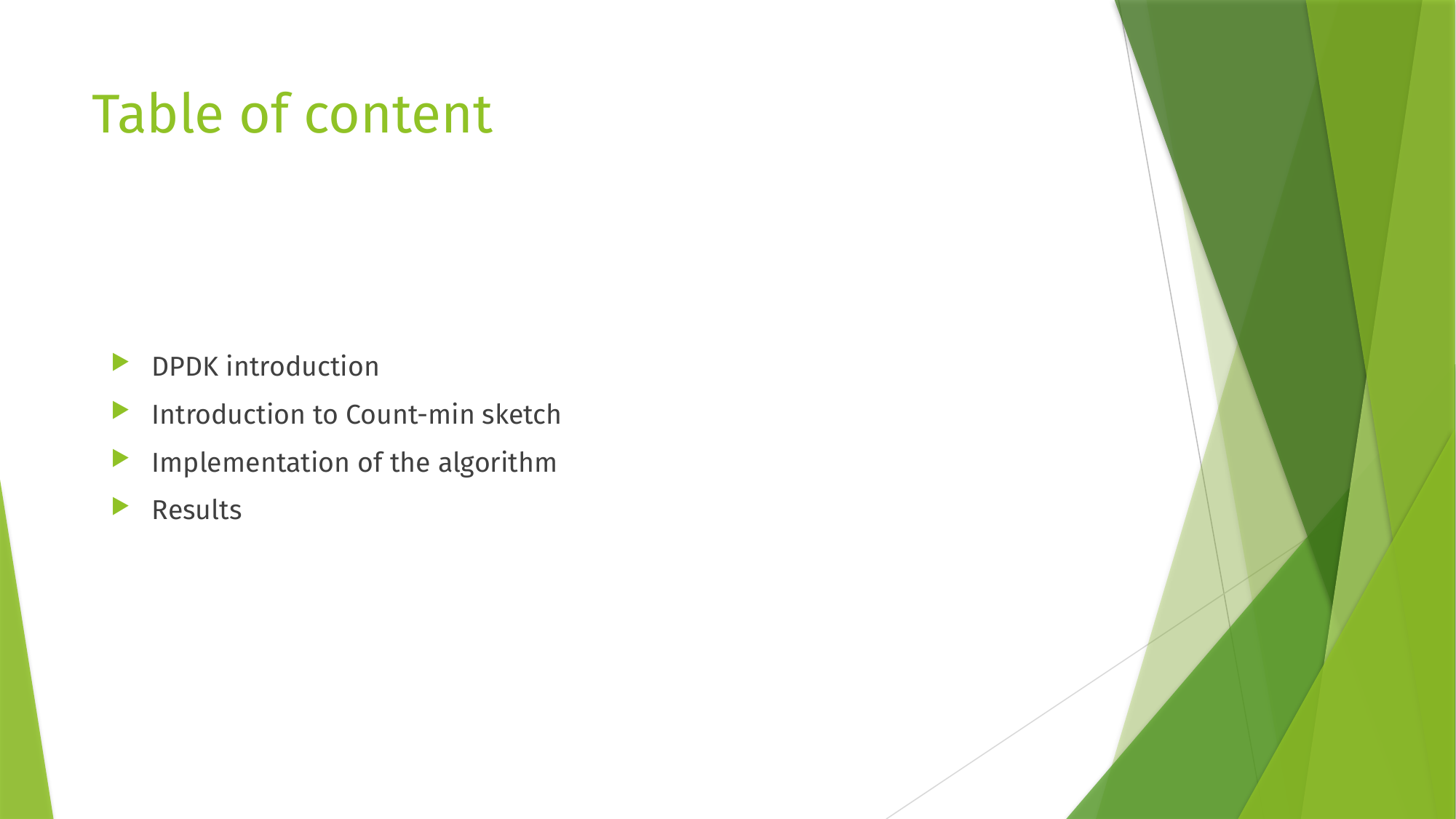

# Table of content
DPDK introduction
Introduction to Count-min sketch
Implementation of the algorithm
Results